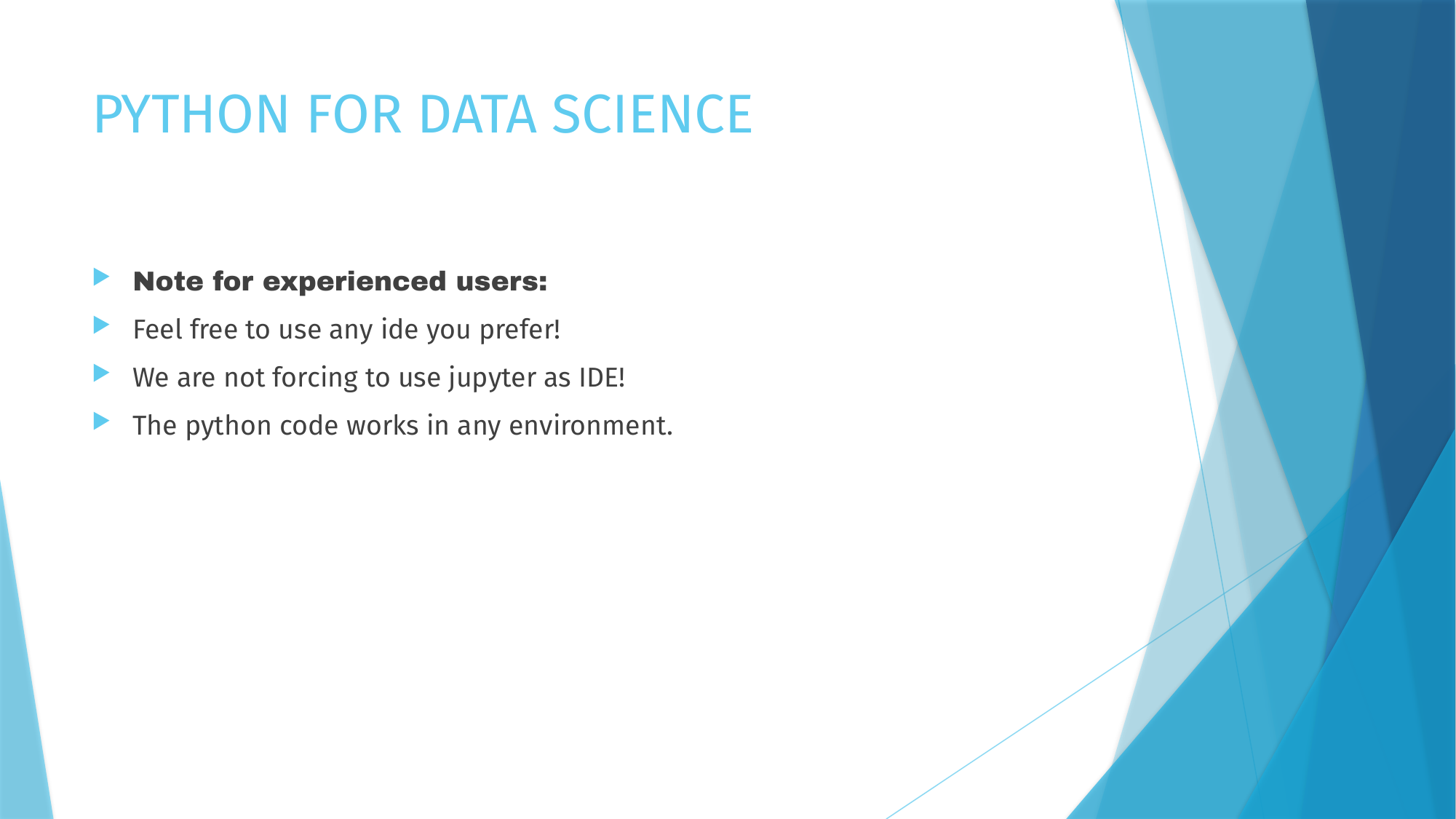

# PYTHON FOR DATA SCIENCE
Note for experienced users:
Feel free to use any ide you prefer!
We are not forcing to use jupyter as IDE!
The python code works in any environment.